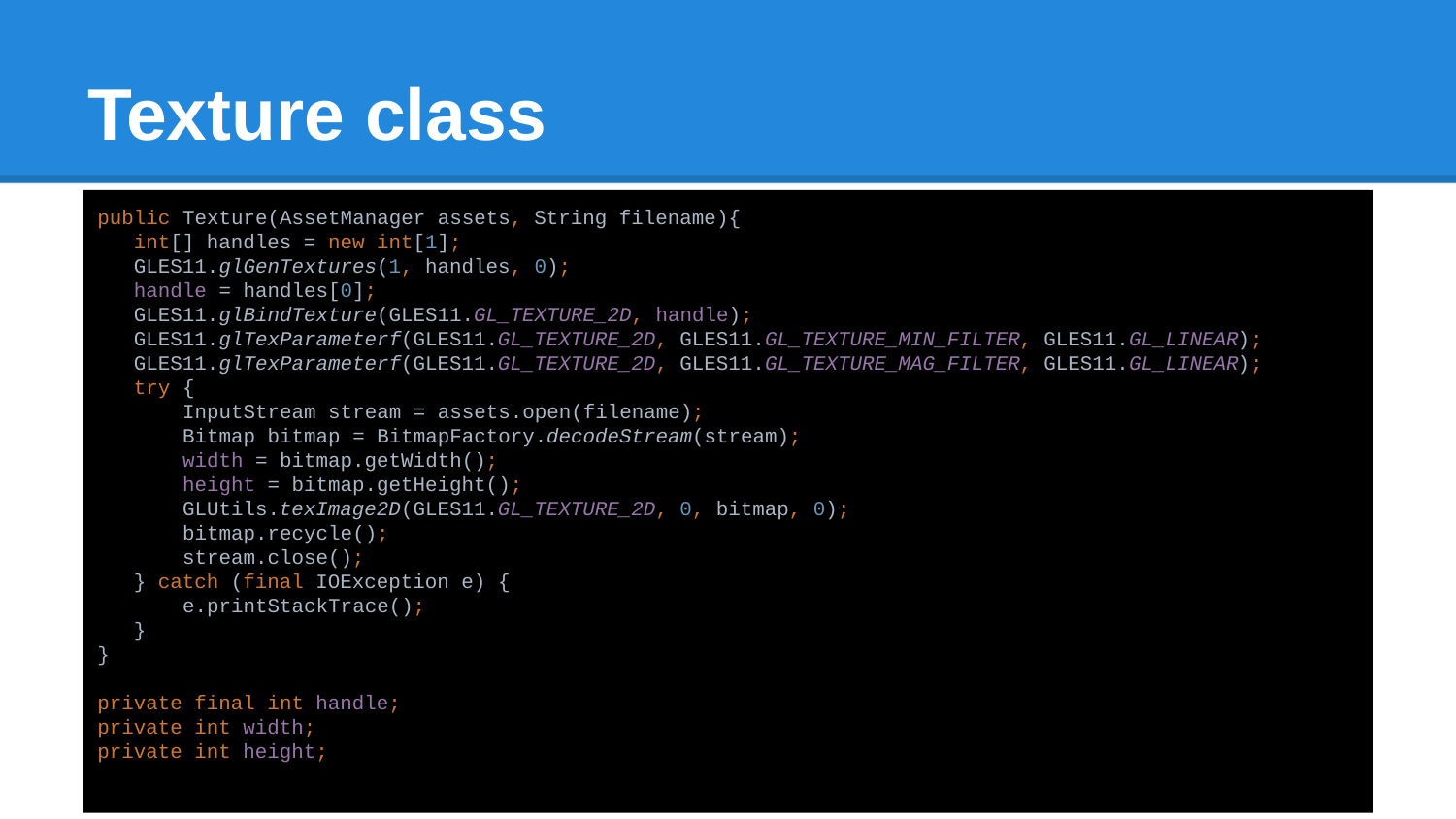

# Texture class
public Texture(AssetManager assets, String filename){
   int[] handles = new int[1];
   GLES11.glGenTextures(1, handles, 0);
   handle = handles[0];
   GLES11.glBindTexture(GLES11.GL_TEXTURE_2D, handle);
   GLES11.glTexParameterf(GLES11.GL_TEXTURE_2D, GLES11.GL_TEXTURE_MIN_FILTER, GLES11.GL_LINEAR);
   GLES11.glTexParameterf(GLES11.GL_TEXTURE_2D, GLES11.GL_TEXTURE_MAG_FILTER, GLES11.GL_LINEAR);
   try {
       InputStream stream = assets.open(filename);
       Bitmap bitmap = BitmapFactory.decodeStream(stream);
       width = bitmap.getWidth();
       height = bitmap.getHeight();
       GLUtils.texImage2D(GLES11.GL_TEXTURE_2D, 0, bitmap, 0);
       bitmap.recycle();
       stream.close();
   } catch (final IOException e) {
       e.printStackTrace();
   }
}

private final int handle;
private int width;
private int height;